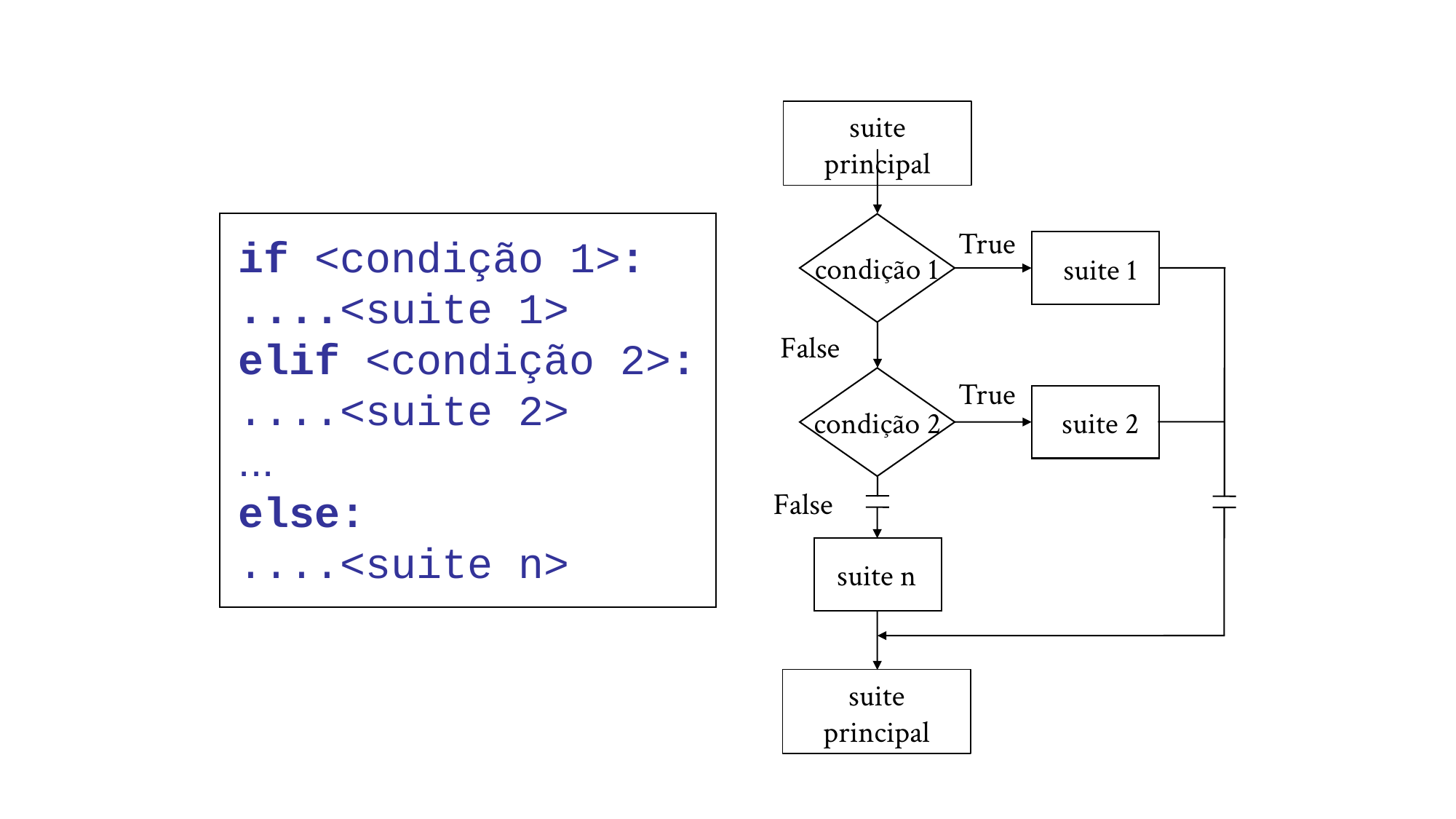

suite principal

condição 1
True

suite 1

False

condição 2
True

suite 2

False

suite n

if <condição 1>:
....<suite 1>
elif <condição 2>:
....<suite 2>
...
else:
....<suite n>
suite principal